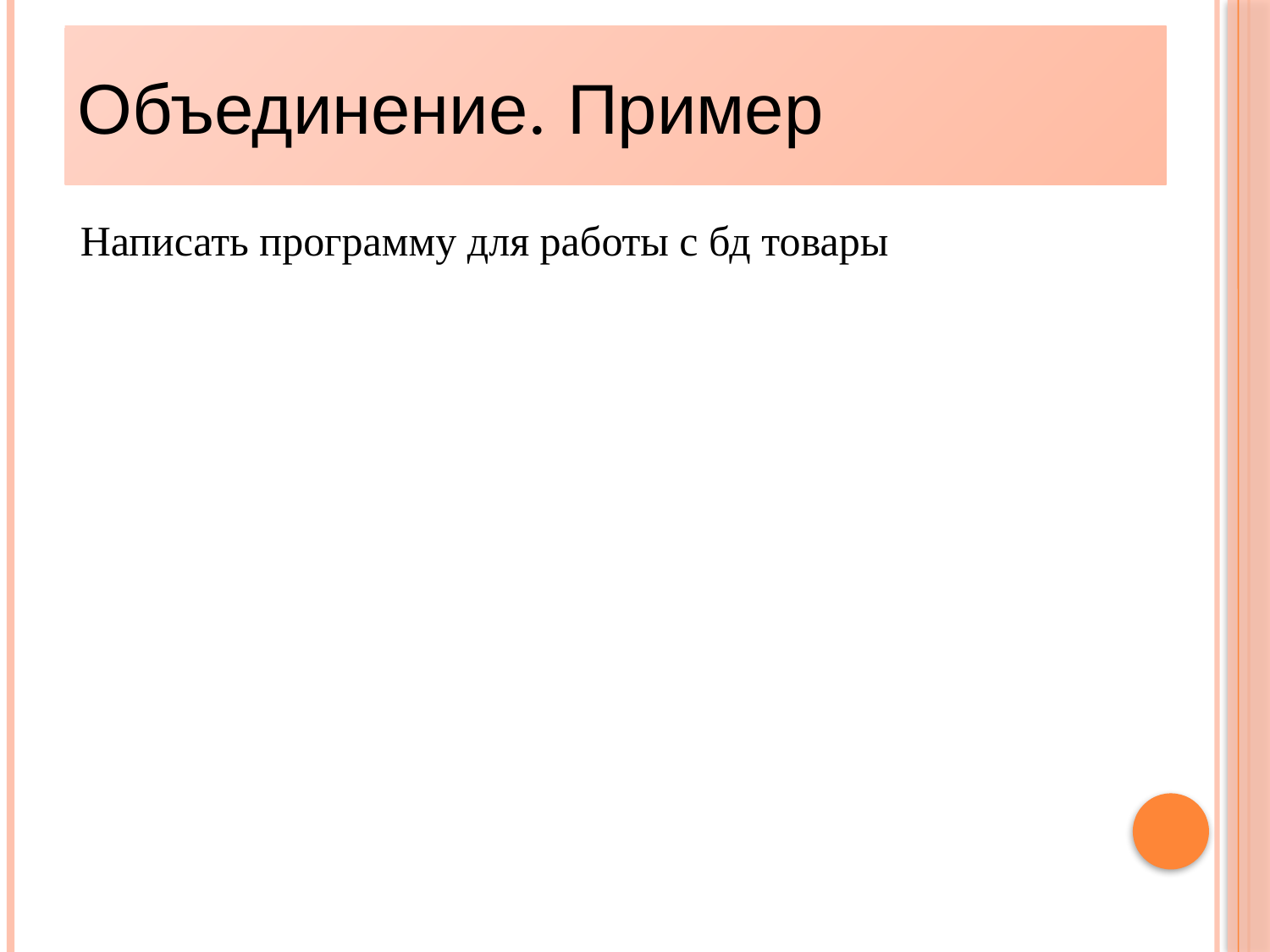

Объединение. Пример
22
Написать программу для работы с бд товары